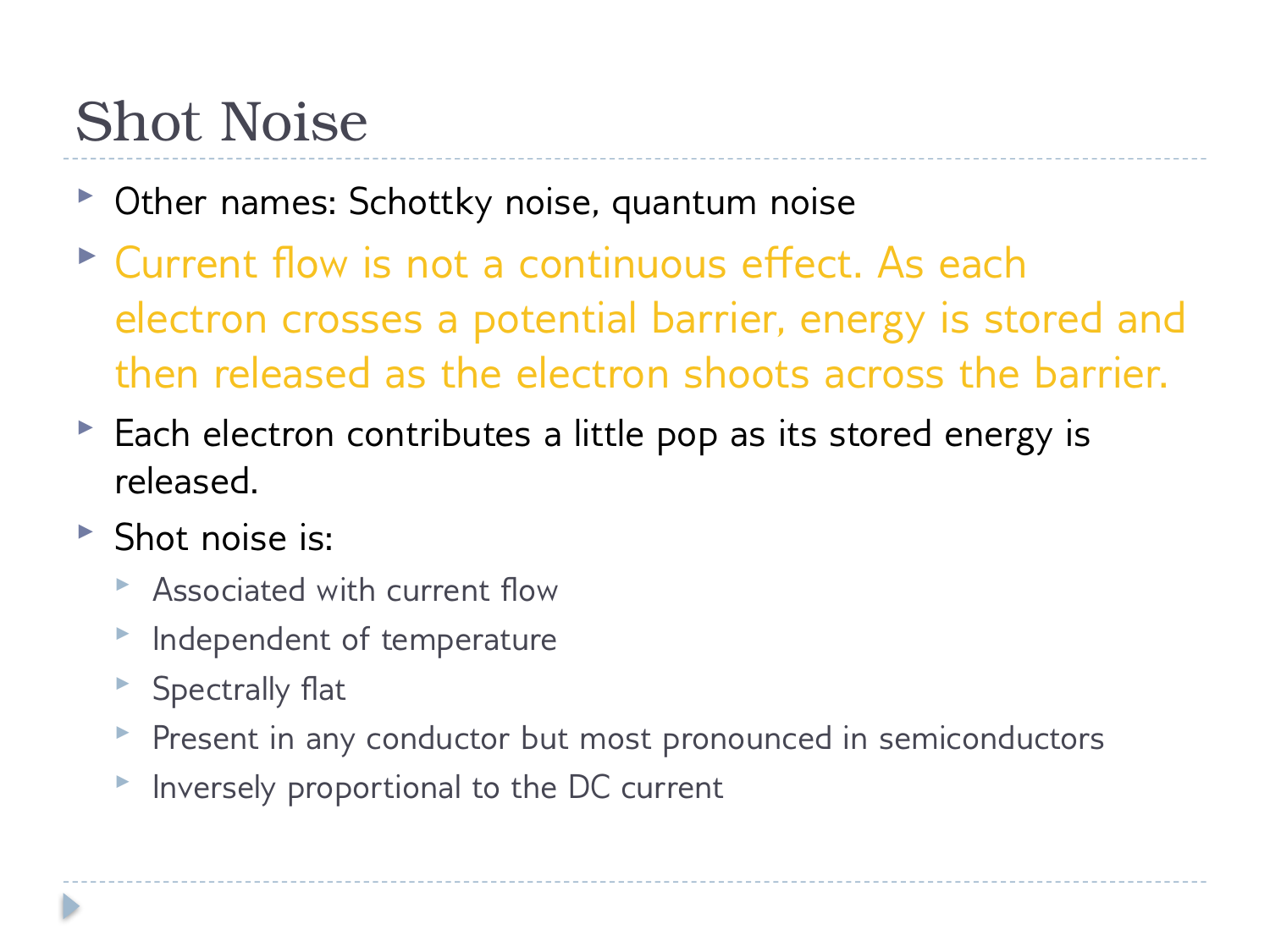

# Shot Noise
Other names: Schottky noise, quantum noise
Current flow is not a continuous effect. As each electron crosses a potential barrier, energy is stored and then released as the electron shoots across the barrier.
Each electron contributes a little pop as its stored energy is released.
Shot noise is:
Associated with current flow
Independent of temperature
Spectrally flat
Present in any conductor but most pronounced in semiconductors
Inversely proportional to the DC current